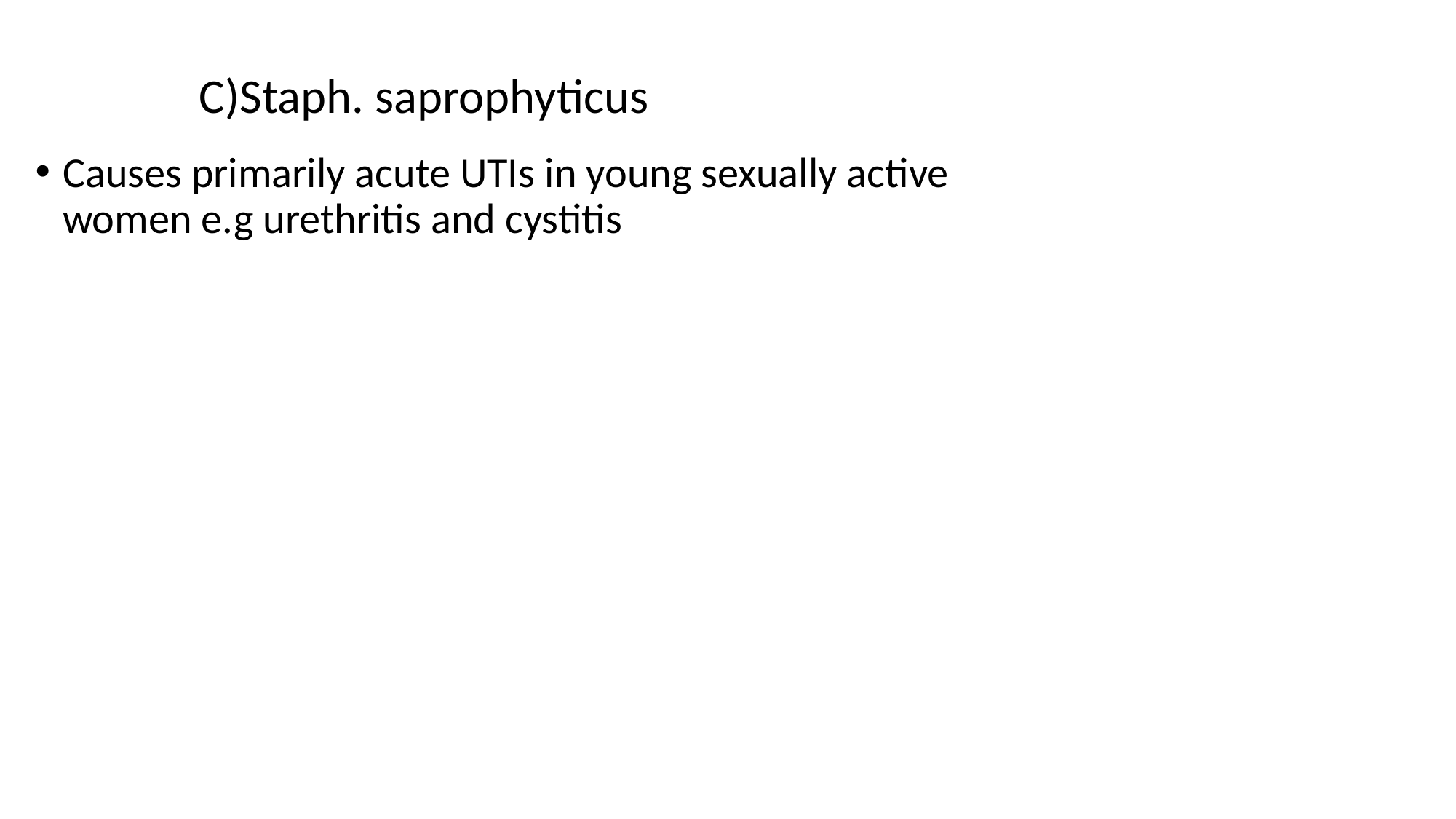

# C)Staph. saprophyticus
Causes primarily acute UTIs in young sexually active women e.g urethritis and cystitis